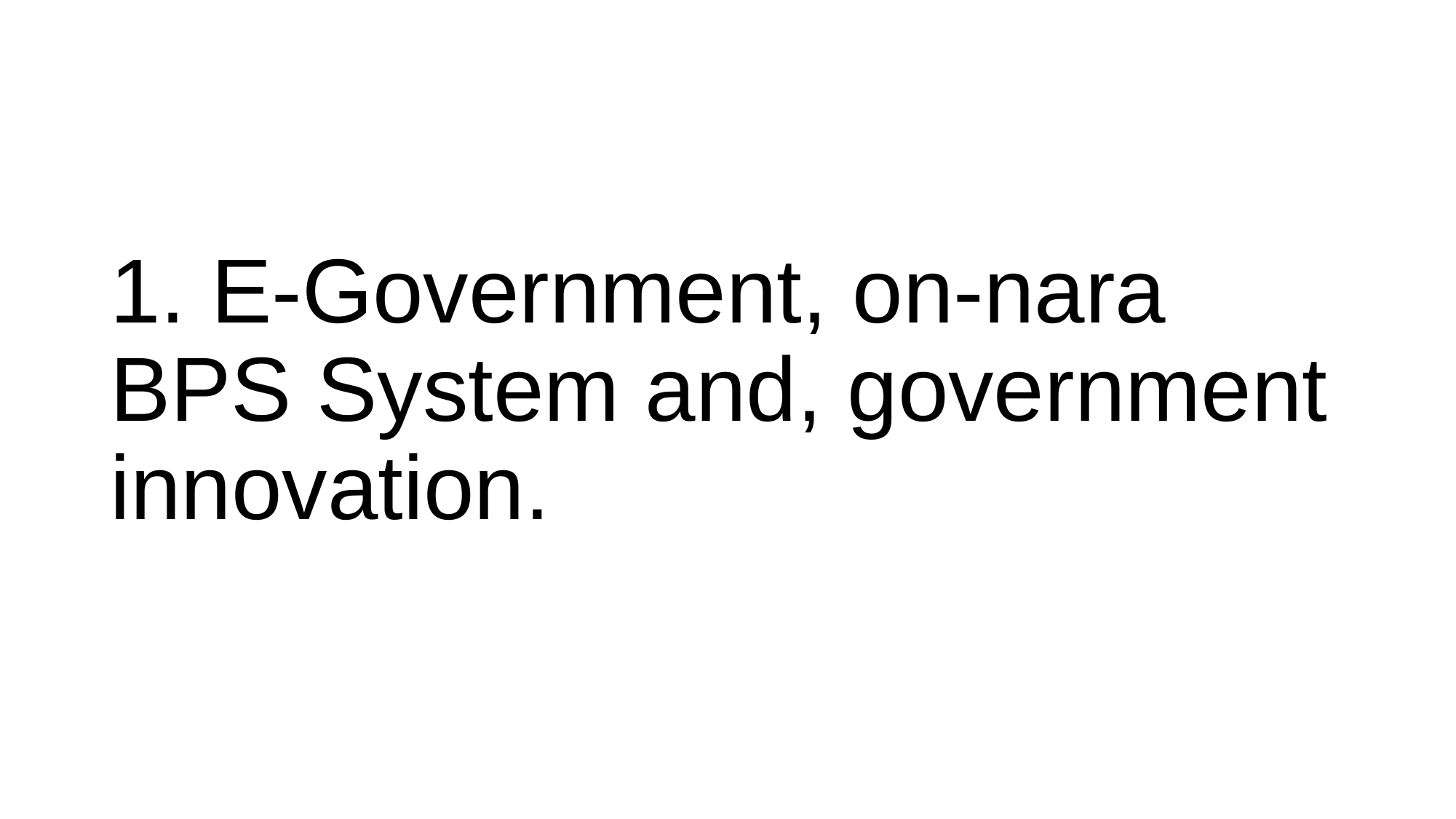

# 1. E-Government, on-nara BPS System and, government innovation.